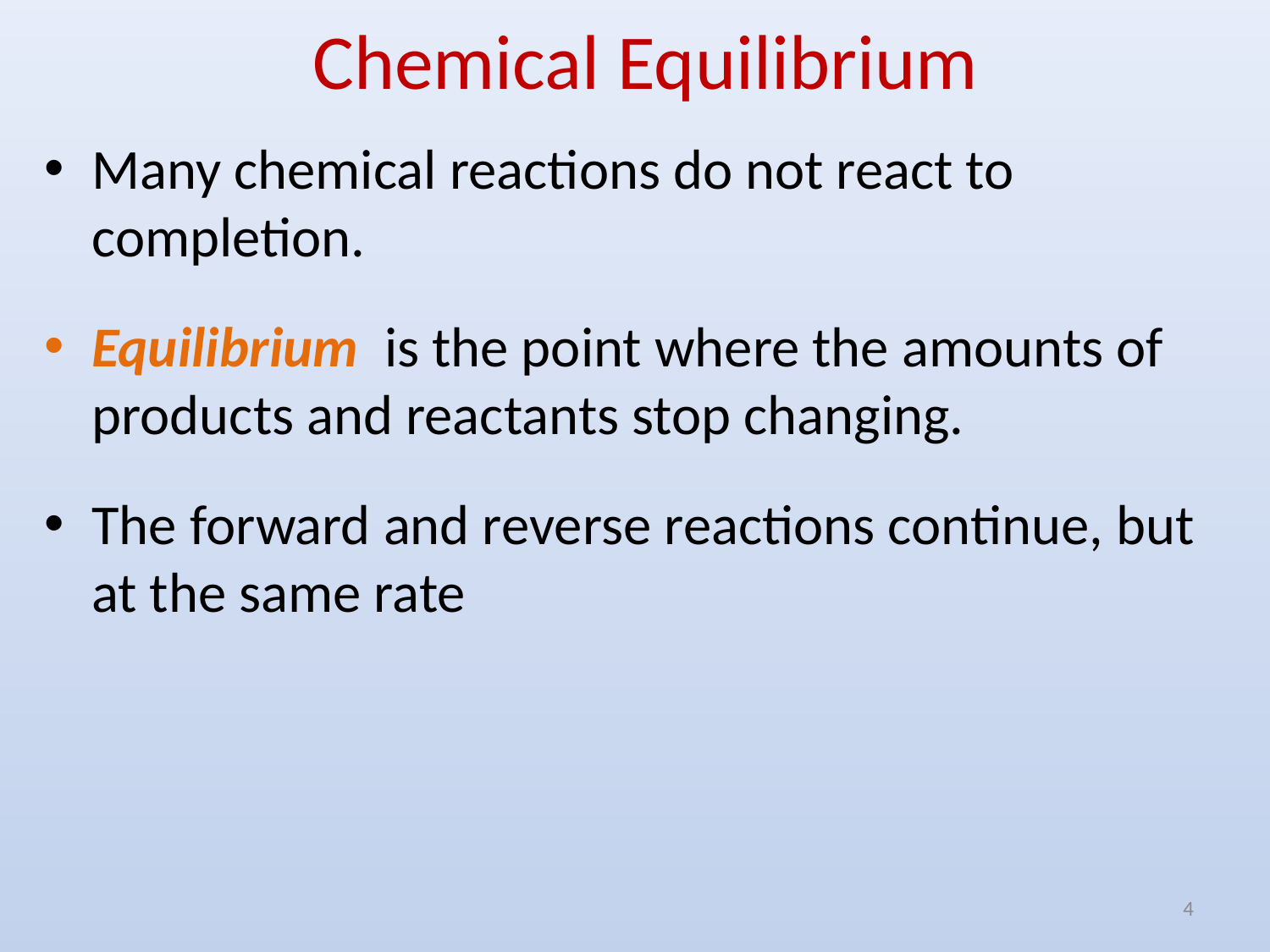

# Chemical Equilibrium
Many chemical reactions do not react to completion.
Equilibrium  is the point where the amounts of products and reactants stop changing.
The forward and reverse reactions continue, but at the same rate

4